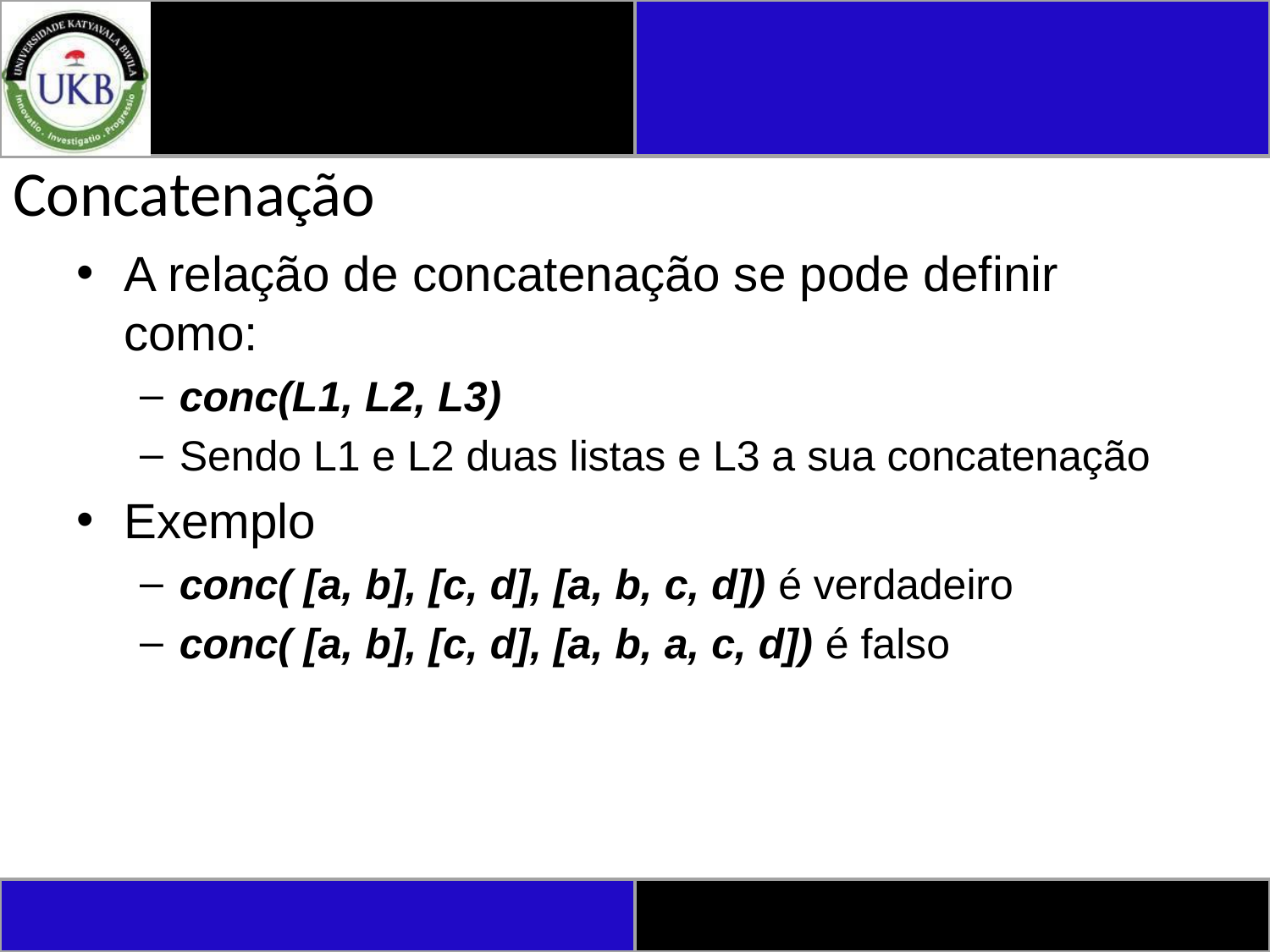

# Concatenação
A relação de concatenação se pode definir como:
conc(L1, L2, L3)
Sendo L1 e L2 duas listas e L3 a sua concatenação
Exemplo
conc( [a, b], [c, d], [a, b, c, d]) é verdadeiro
conc( [a, b], [c, d], [a, b, a, c, d]) é falso